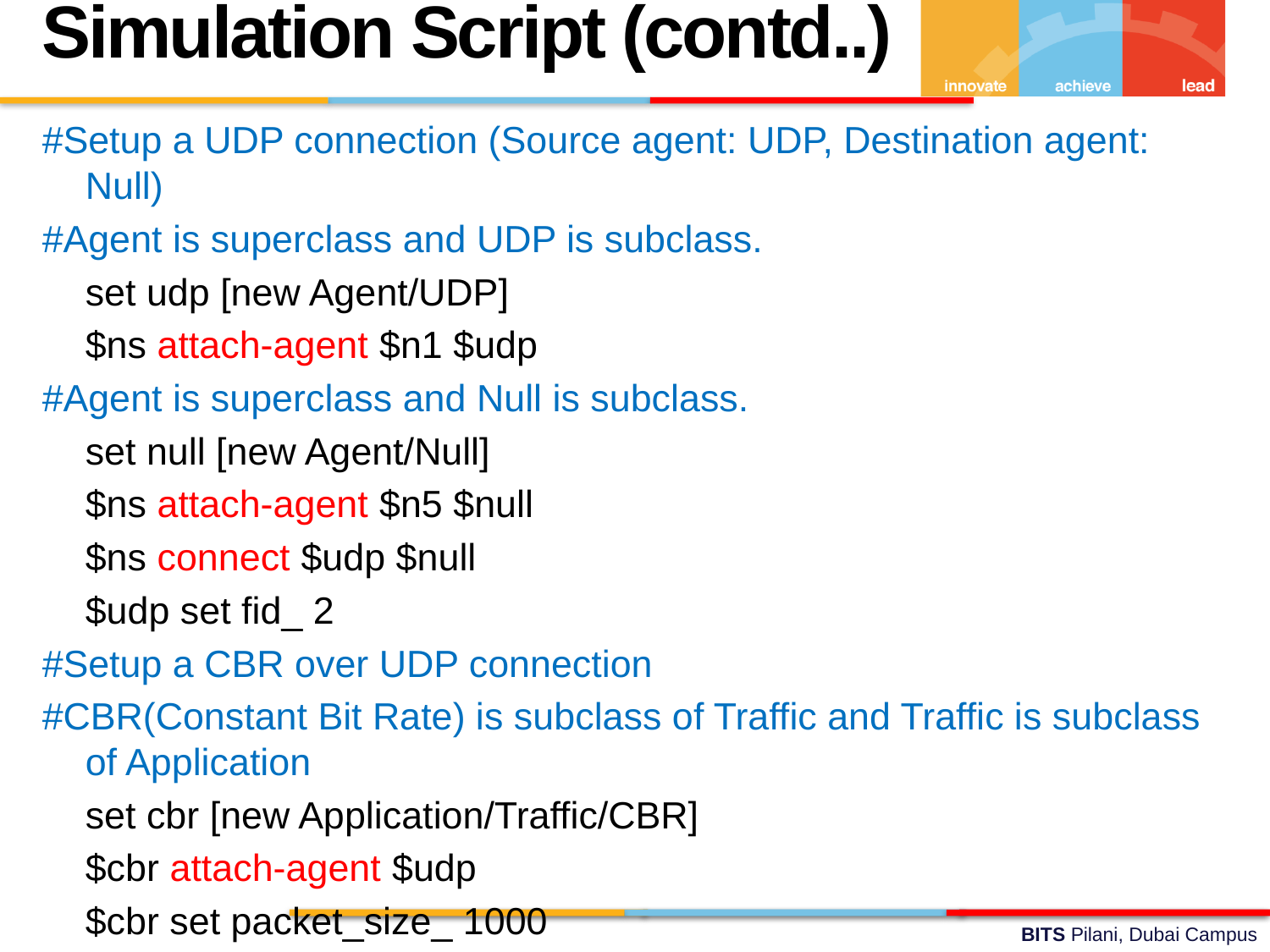

Simulation Script (contd..)

#Setup a UDP connection (Source agent: UDP, Destination agent: Null)
#Agent is superclass and UDP is subclass.
	set udp [new Agent/UDP]
	$ns attach-agent $n1 $udp
#Agent is superclass and Null is subclass.
	set null [new Agent/Null]
	$ns attach-agent $n5 $null
	$ns connect $udp $null
	$udp set fid_ 2
#Setup a CBR over UDP connection
#CBR(Constant Bit Rate) is subclass of Traffic and Traffic is subclass of Application
	set cbr [new Application/Traffic/CBR]
	$cbr attach-agent $udp
	$cbr set packet_size_ 1000